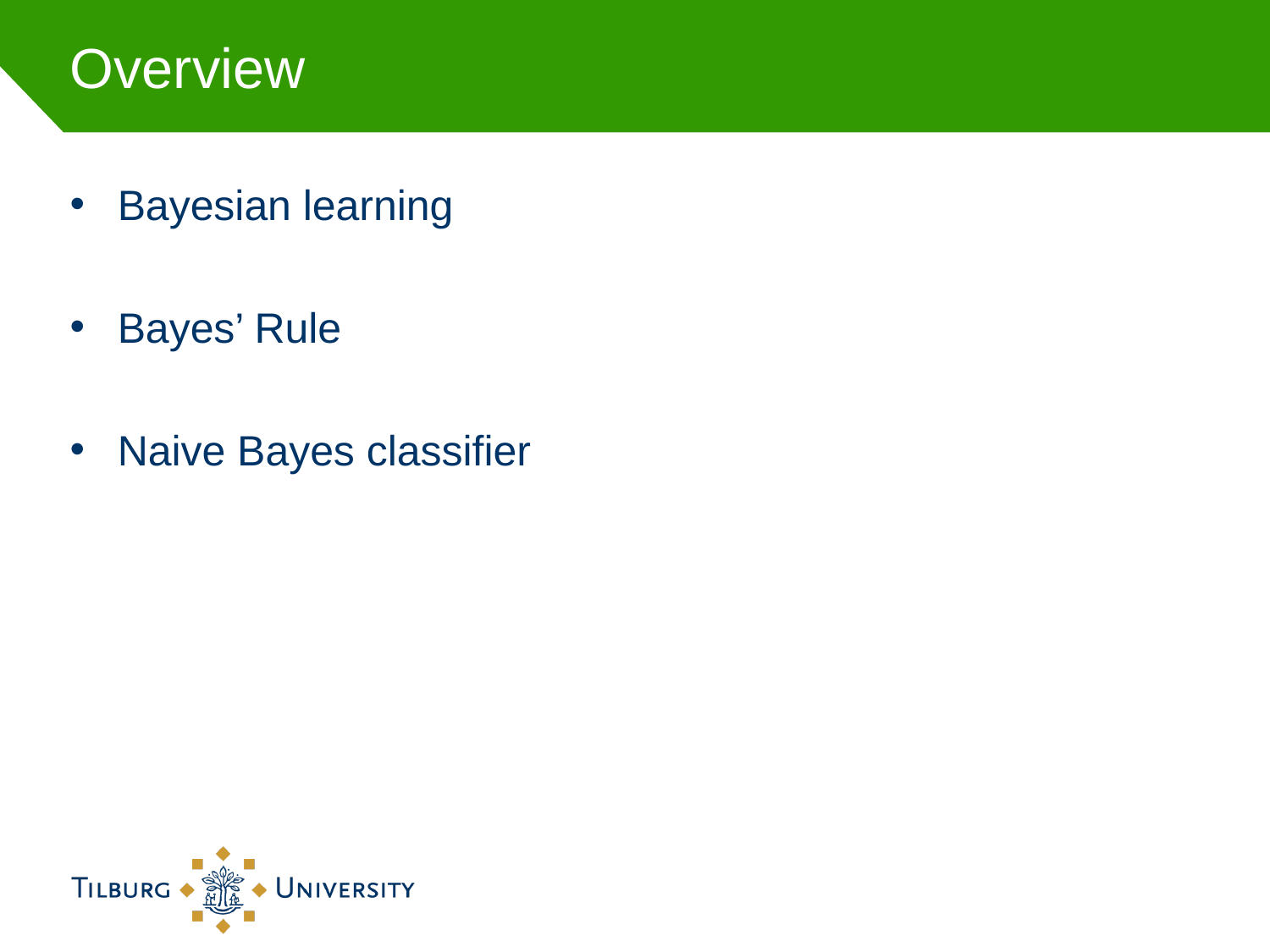

# Overview
Bayesian learning

Bayes’ Rule

Naive Bayes classifier